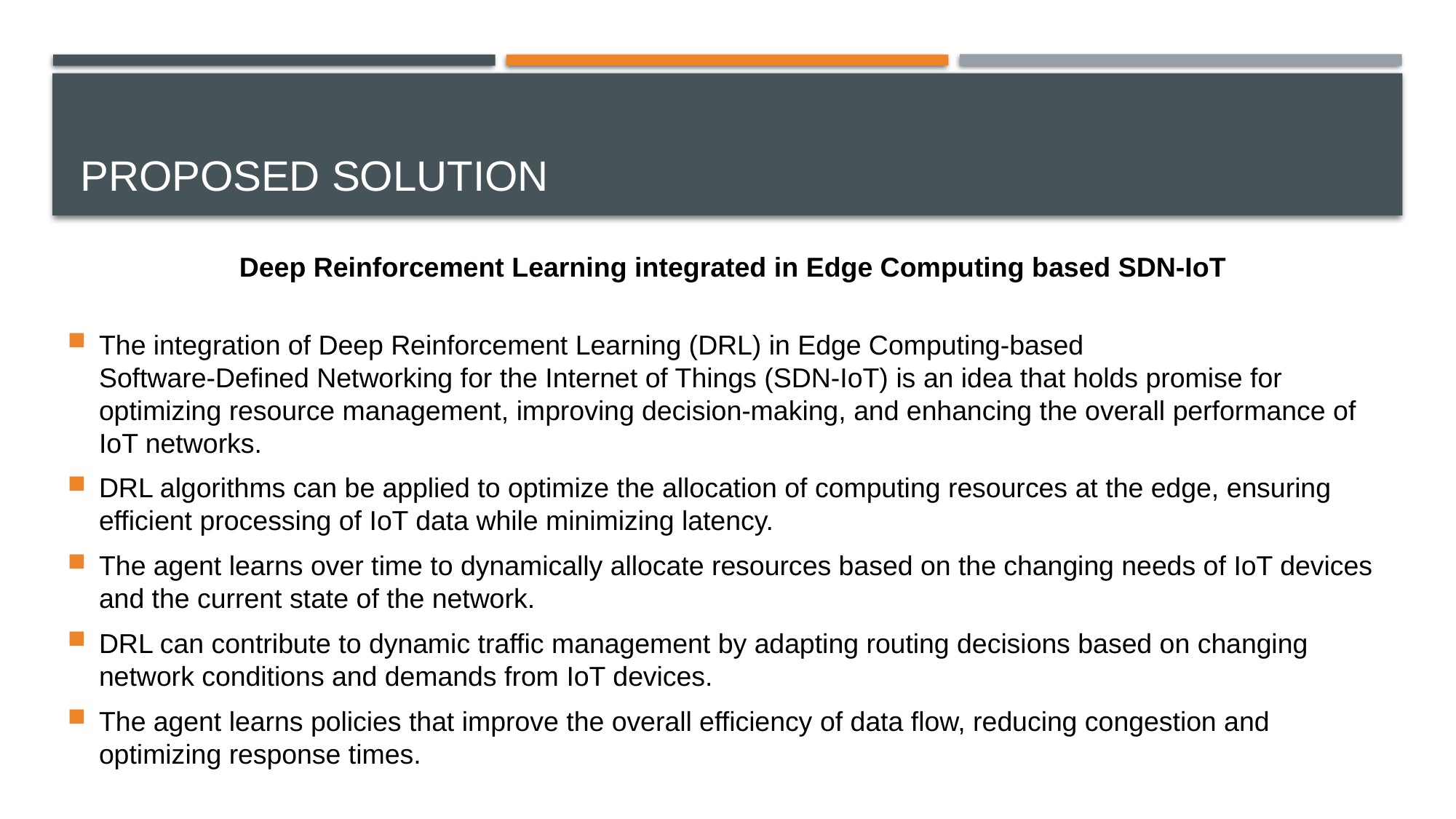

# Proposed Solution

Deep Reinforcement Learning integrated in Edge Computing based SDN-IoT
The integration of Deep Reinforcement Learning (DRL) in Edge Computing-based
Software-Defined Networking for the Internet of Things (SDN-IoT) is an idea that holds promise for optimizing resource management, improving decision-making, and enhancing the overall performance of IoT networks.
DRL algorithms can be applied to optimize the allocation of computing resources at the edge, ensuring efficient processing of IoT data while minimizing latency.
The agent learns over time to dynamically allocate resources based on the changing needs of IoT devices and the current state of the network.
DRL can contribute to dynamic traffic management by adapting routing decisions based on changing network conditions and demands from IoT devices.
The agent learns policies that improve the overall efficiency of data flow, reducing congestion and optimizing response times.